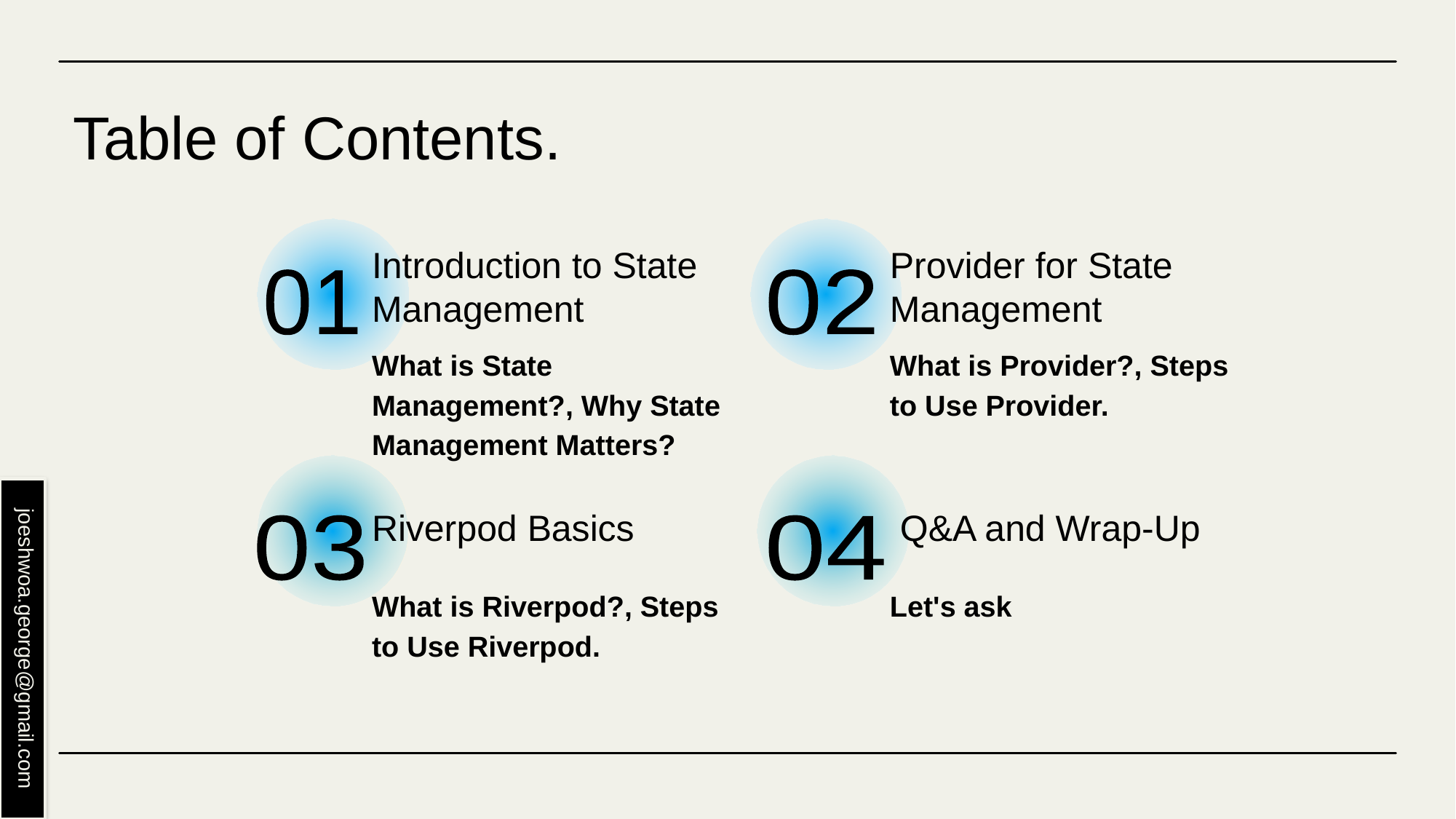

# Table of Contents.

Introduction to State Management
Provider for State Management
01
02
What is State Management?, Why State Management Matters?
What is Provider?, Steps to Use Provider.

Riverpod Basics
 Q&A and Wrap-Up
03
04
What is Riverpod?, Steps to Use Riverpod.
Let's ask
joeshwoa.george@gmail.com